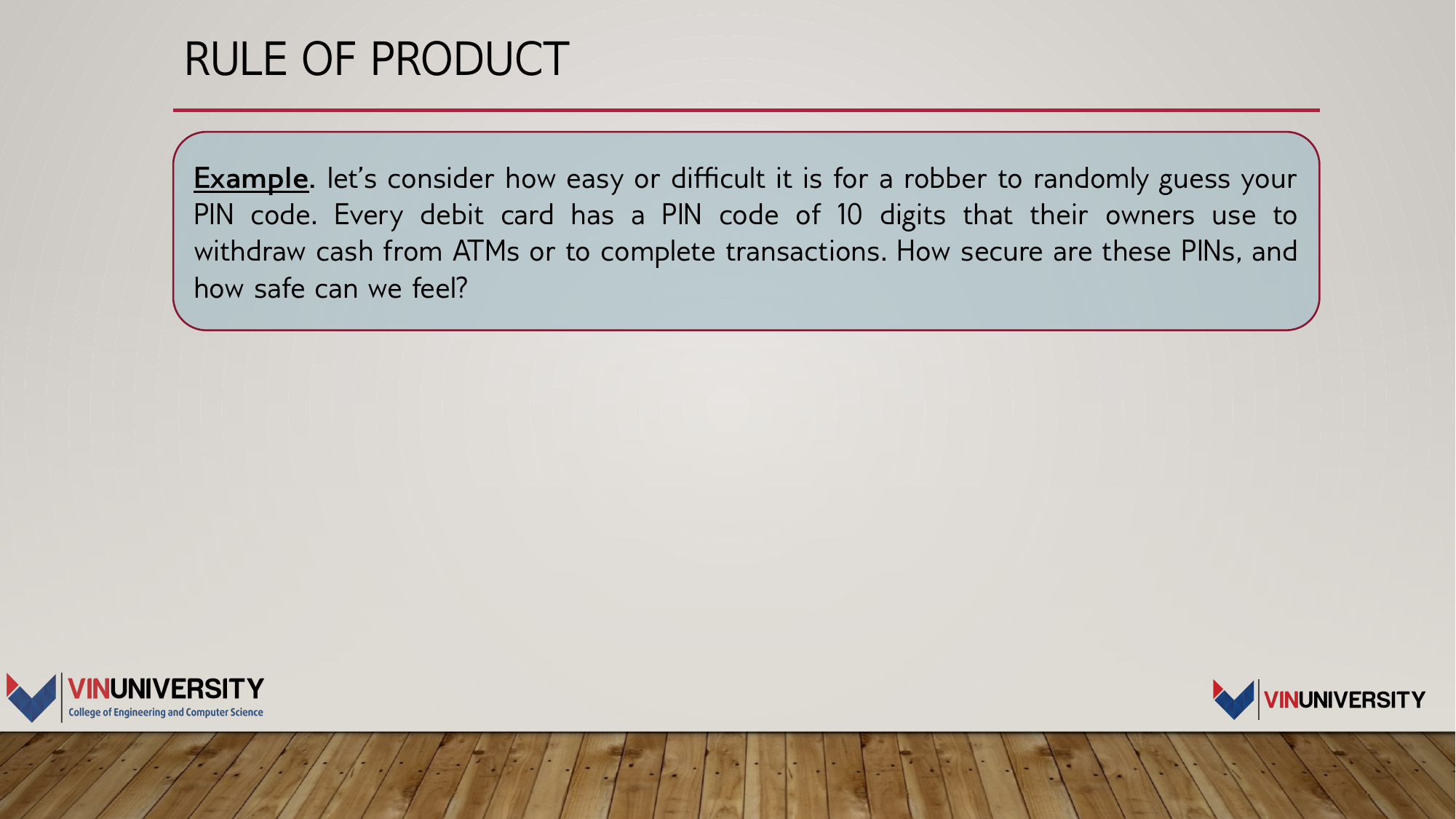

# Rule of Product
Example. let’s consider how easy or difficult it is for a robber to randomly guess your PIN code. Every debit card has a PIN code of 10 digits that their owners use to withdraw cash from ATMs or to complete transactions. How secure are these PINs, and how safe can we feel?